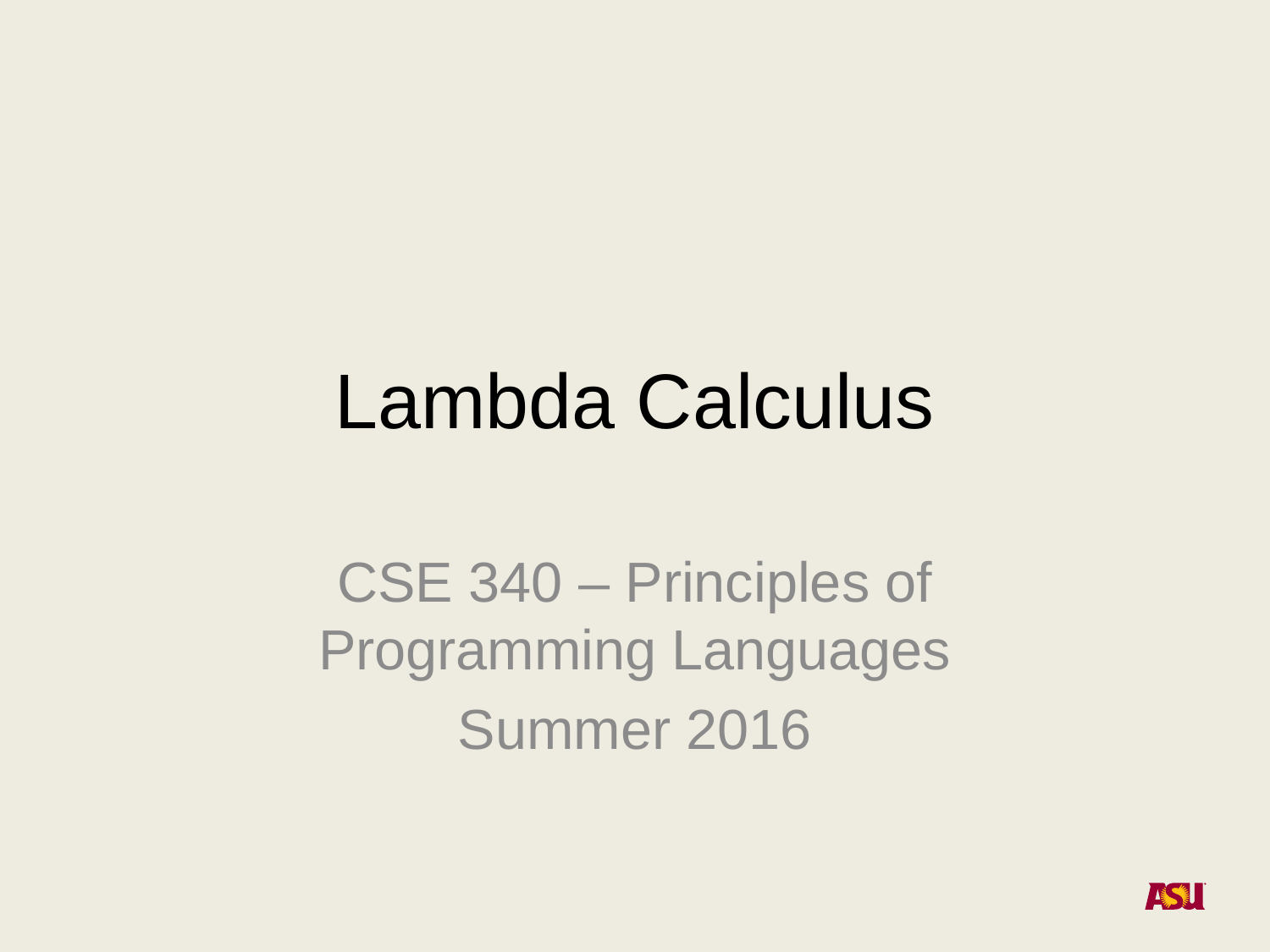

# Lambda Calculus
CSE 340 – Principles of Programming Languages
Summer 2016